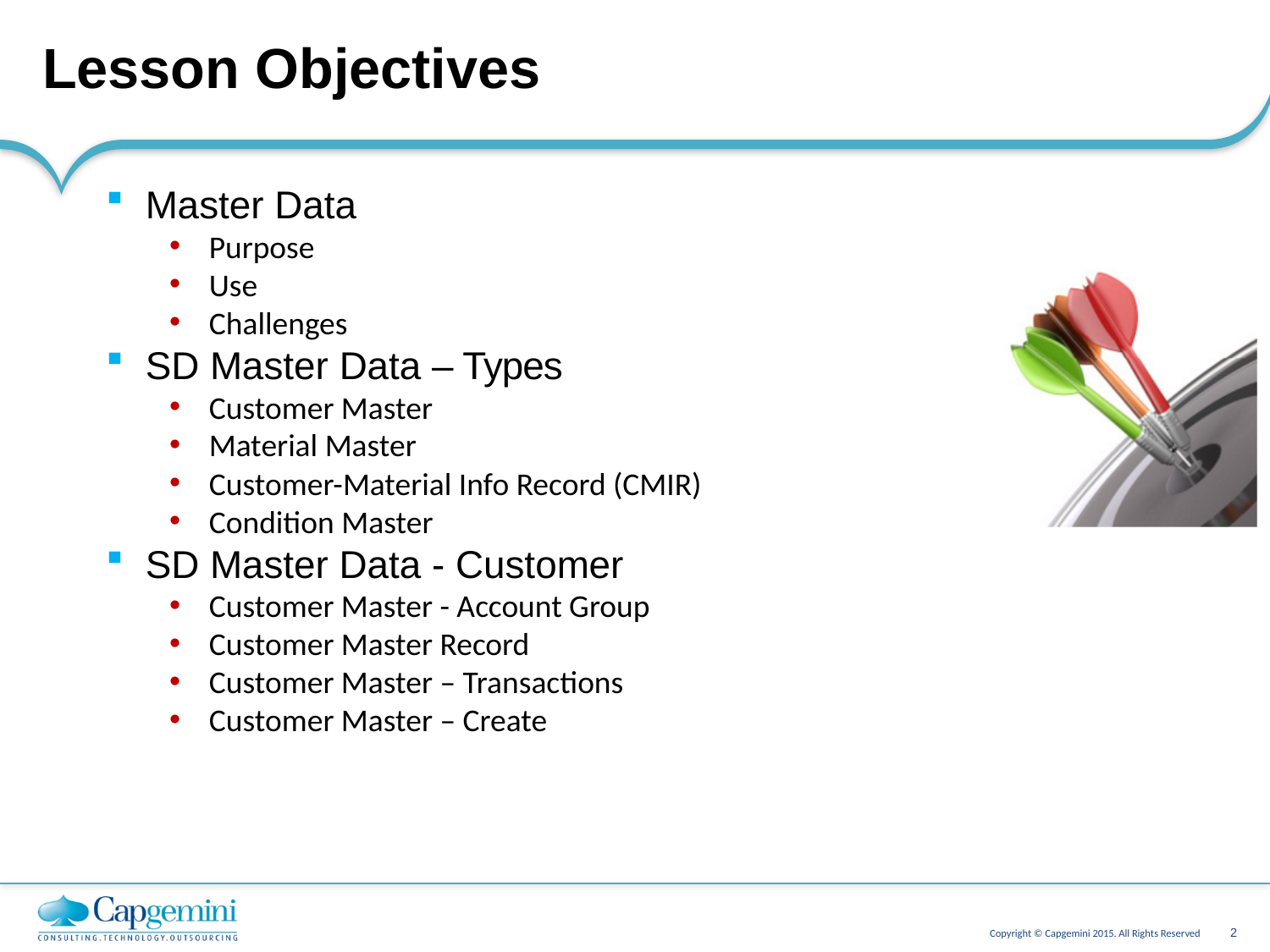

# Lesson Objectives
Master Data
Purpose
Use
Challenges
SD Master Data – Types
Customer Master
Material Master
Customer-Material Info Record (CMIR)
Condition Master
SD Master Data - Customer
Customer Master - Account Group
Customer Master Record
Customer Master – Transactions
Customer Master – Create